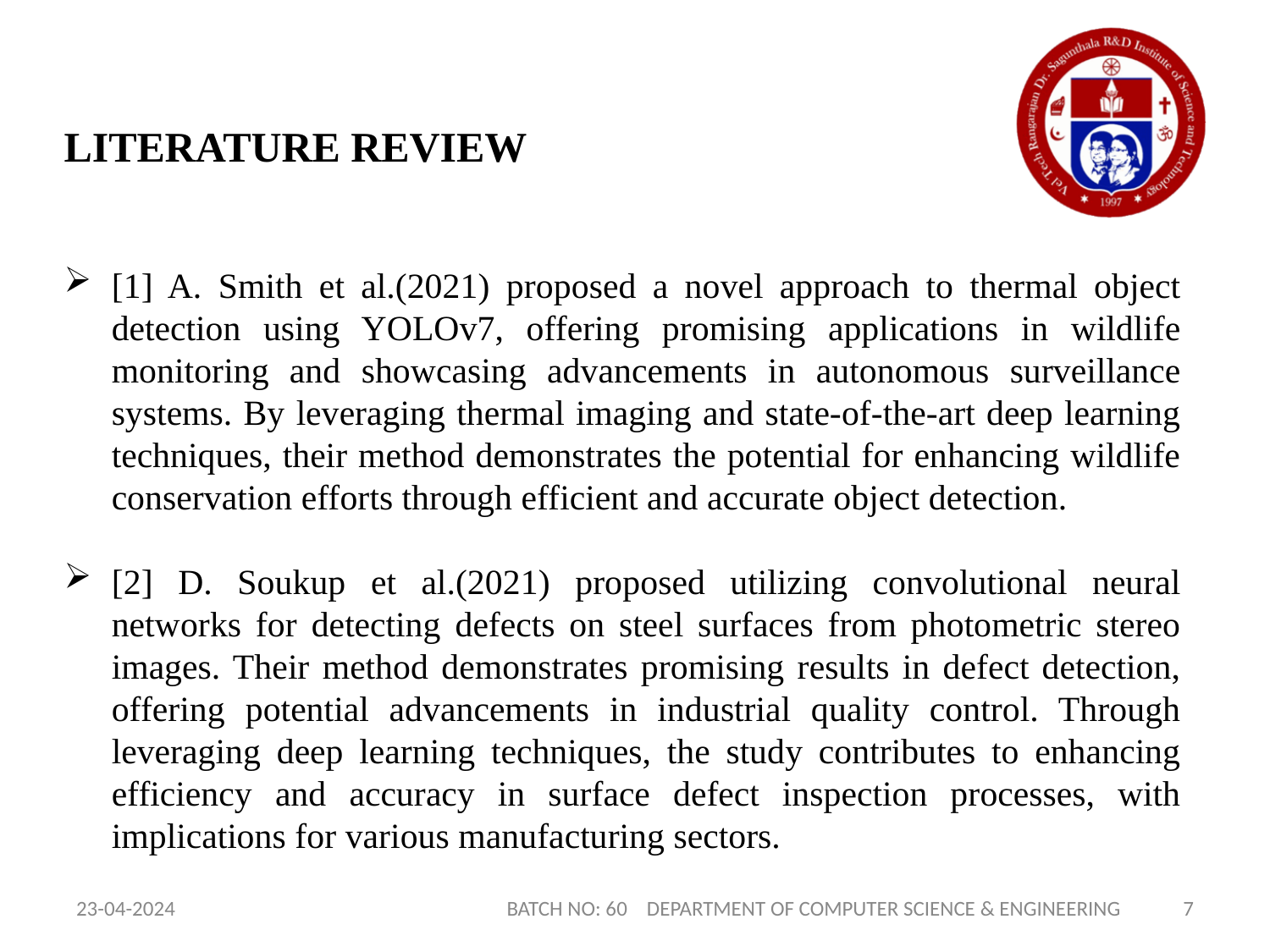

# LITERATURE REVIEW
[1] A. Smith et al.(2021) proposed a novel approach to thermal object detection using YOLOv7, offering promising applications in wildlife monitoring and showcasing advancements in autonomous surveillance systems. By leveraging thermal imaging and state-of-the-art deep learning techniques, their method demonstrates the potential for enhancing wildlife conservation efforts through efficient and accurate object detection.

[2] D. Soukup et al.(2021) proposed utilizing convolutional neural networks for detecting defects on steel surfaces from photometric stereo images. Their method demonstrates promising results in defect detection, offering potential advancements in industrial quality control. Through leveraging deep learning techniques, the study contributes to enhancing efficiency and accuracy in surface defect inspection processes, with implications for various manufacturing sectors.
23-04-2024
BATCH NO: 60    DEPARTMENT OF COMPUTER SCIENCE & ENGINEERING
7